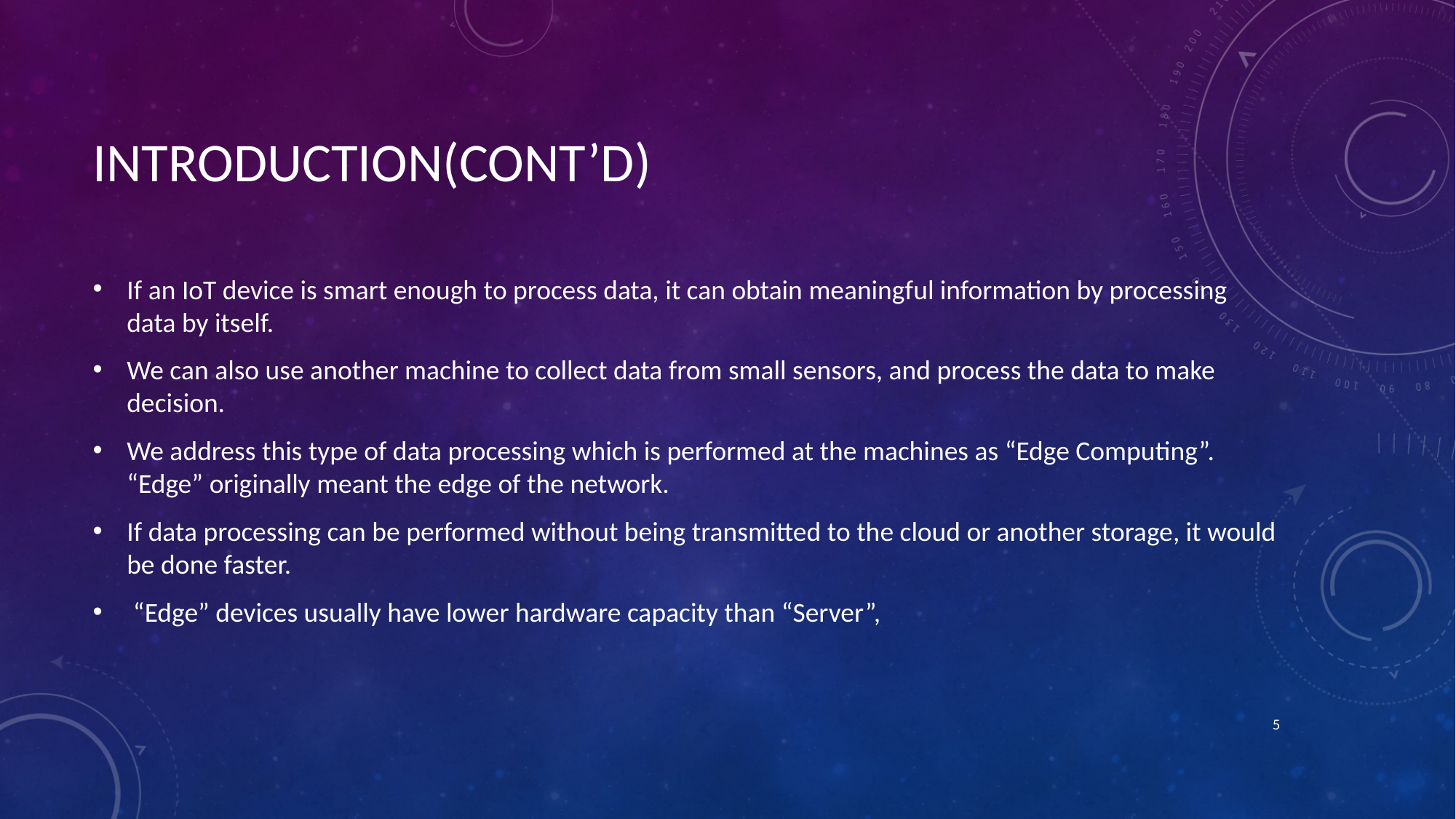

# Introduction(cont’d)
If an IoT device is smart enough to process data, it can obtain meaningful information by processing data by itself.
We can also use another machine to collect data from small sensors, and process the data to make decision.
We address this type of data processing which is performed at the machines as “Edge Computing”. “Edge” originally meant the edge of the network.
If data processing can be performed without being transmitted to the cloud or another storage, it would be done faster.
 “Edge” devices usually have lower hardware capacity than “Server”,

5